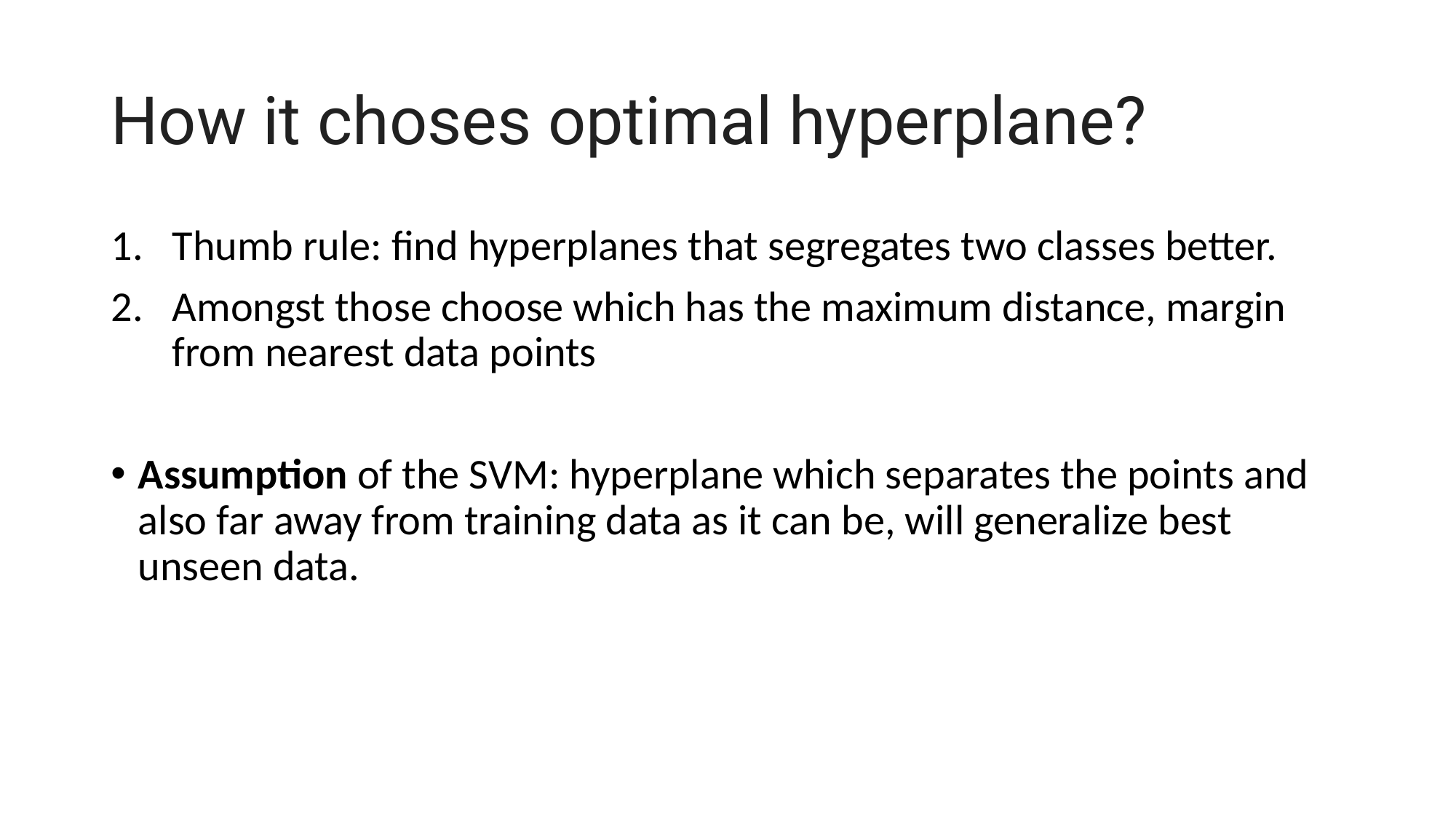

# How it choses optimal hyperplane?
Thumb rule: find hyperplanes that segregates two classes better.
Amongst those choose which has the maximum distance, margin from nearest data points

Assumption of the SVM: hyperplane which separates the points and also far away from training data as it can be, will generalize best unseen data.